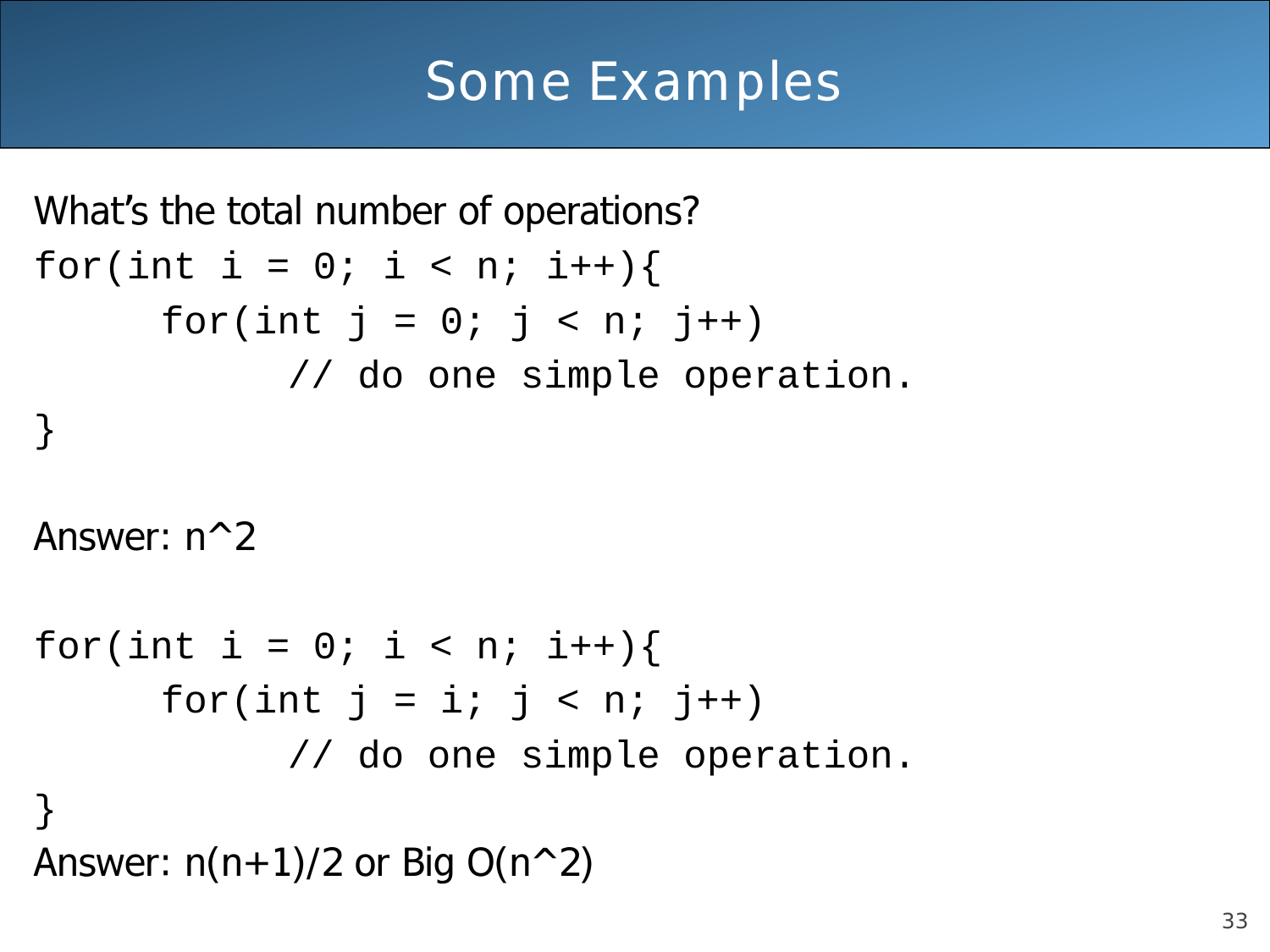

# Some Examples
What’s the total number of operations?
for(int i = 0; i < n; i++){
	for(int j = 0; j < n; j++)
		// do one simple operation.
}

Answer: n^2

for(int i = 0; i < n; i++){
	for(int j = i; j < n; j++)
		// do one simple operation.
}
Answer: n(n+1)/2 or Big O(n^2)